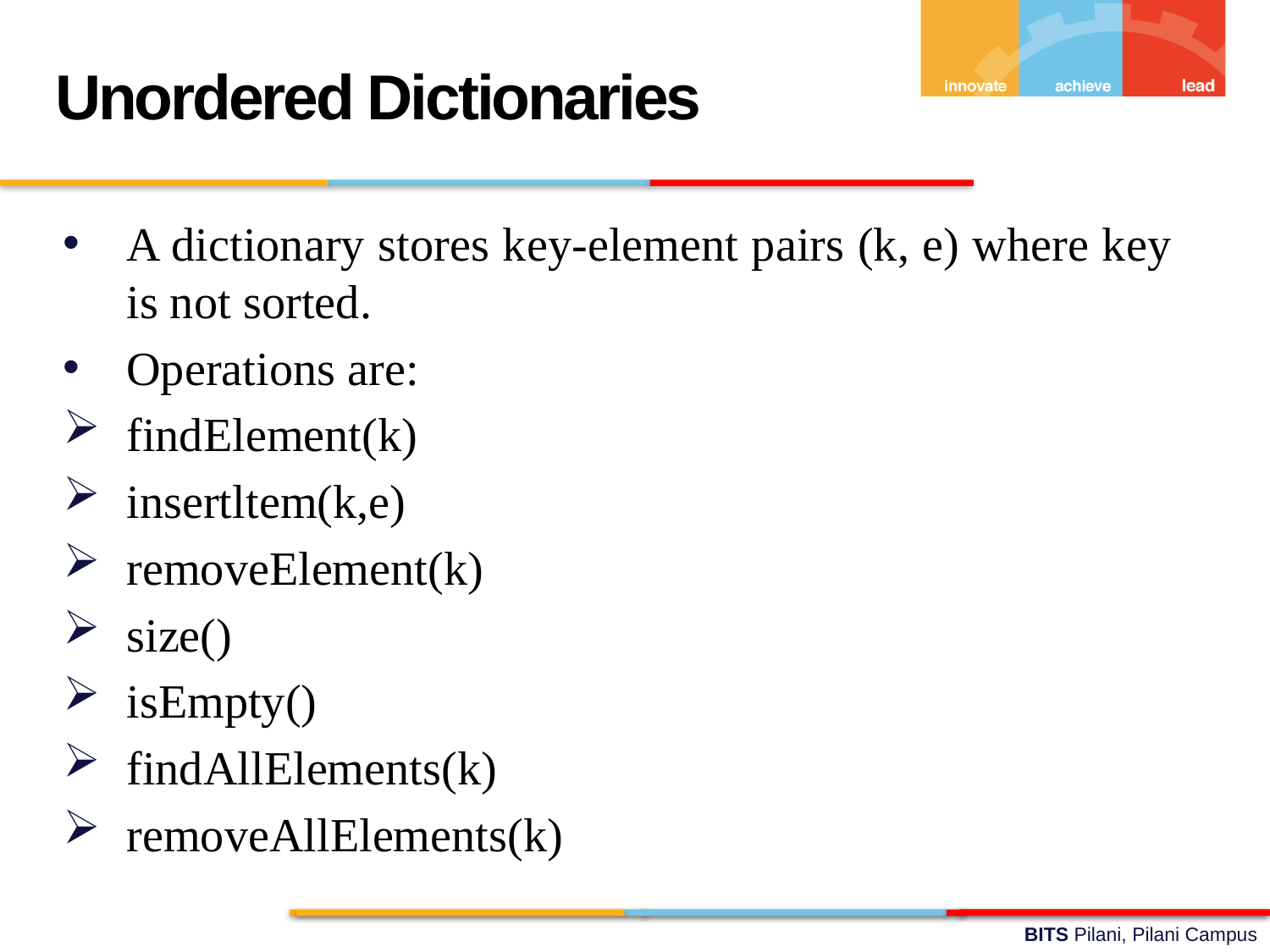

Unordered Dictionaries
A dictionary stores key-element pairs (k, e) where key is not sorted.
Operations are:
findElement(k)
insertltem(k,e)
removeElement(k)
size()
isEmpty()
findAllElements(k)
removeAllElements(k)